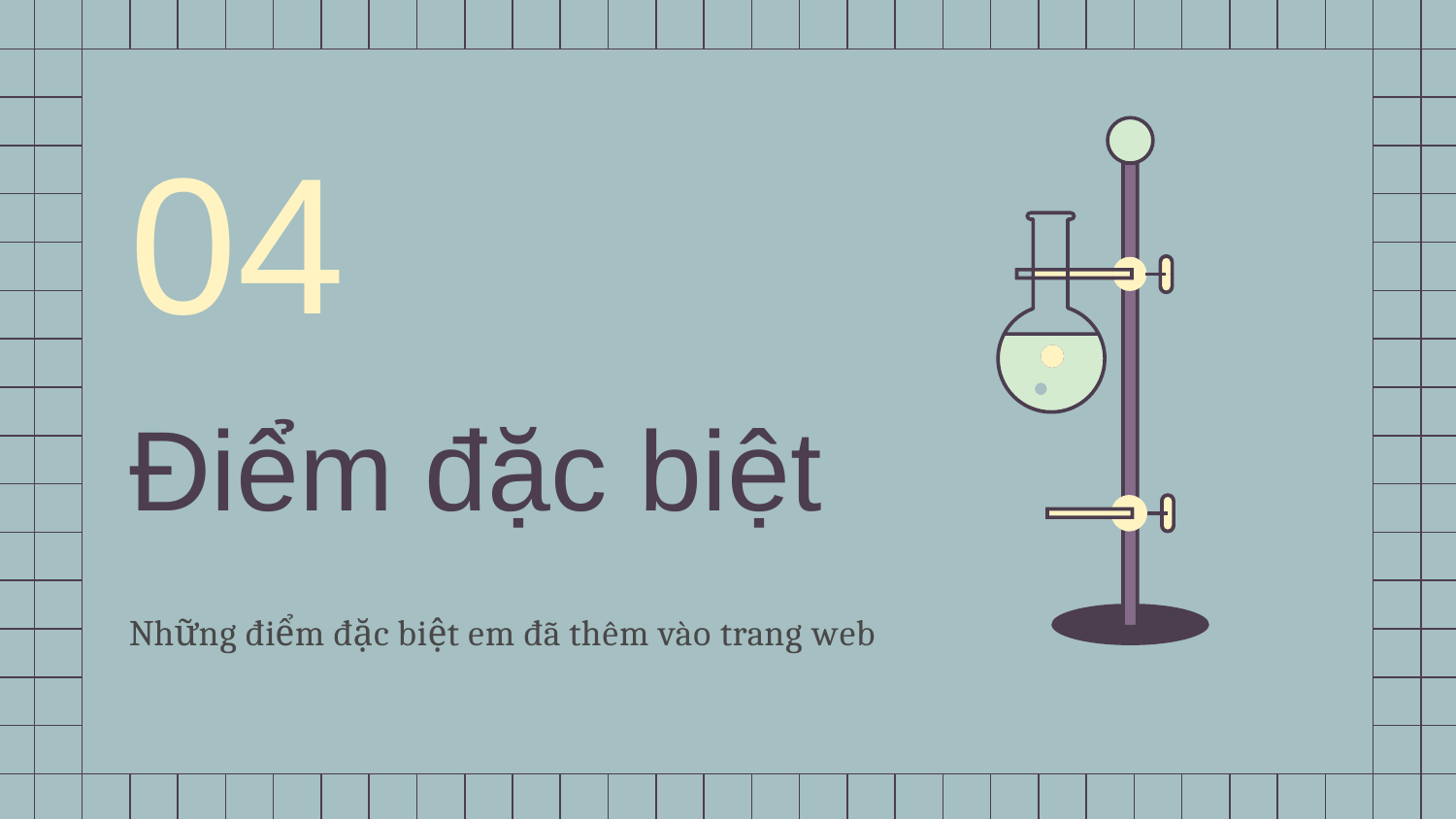

04
# Điểm đặc biệt
Những điểm đặc biệt em đã thêm vào trang web